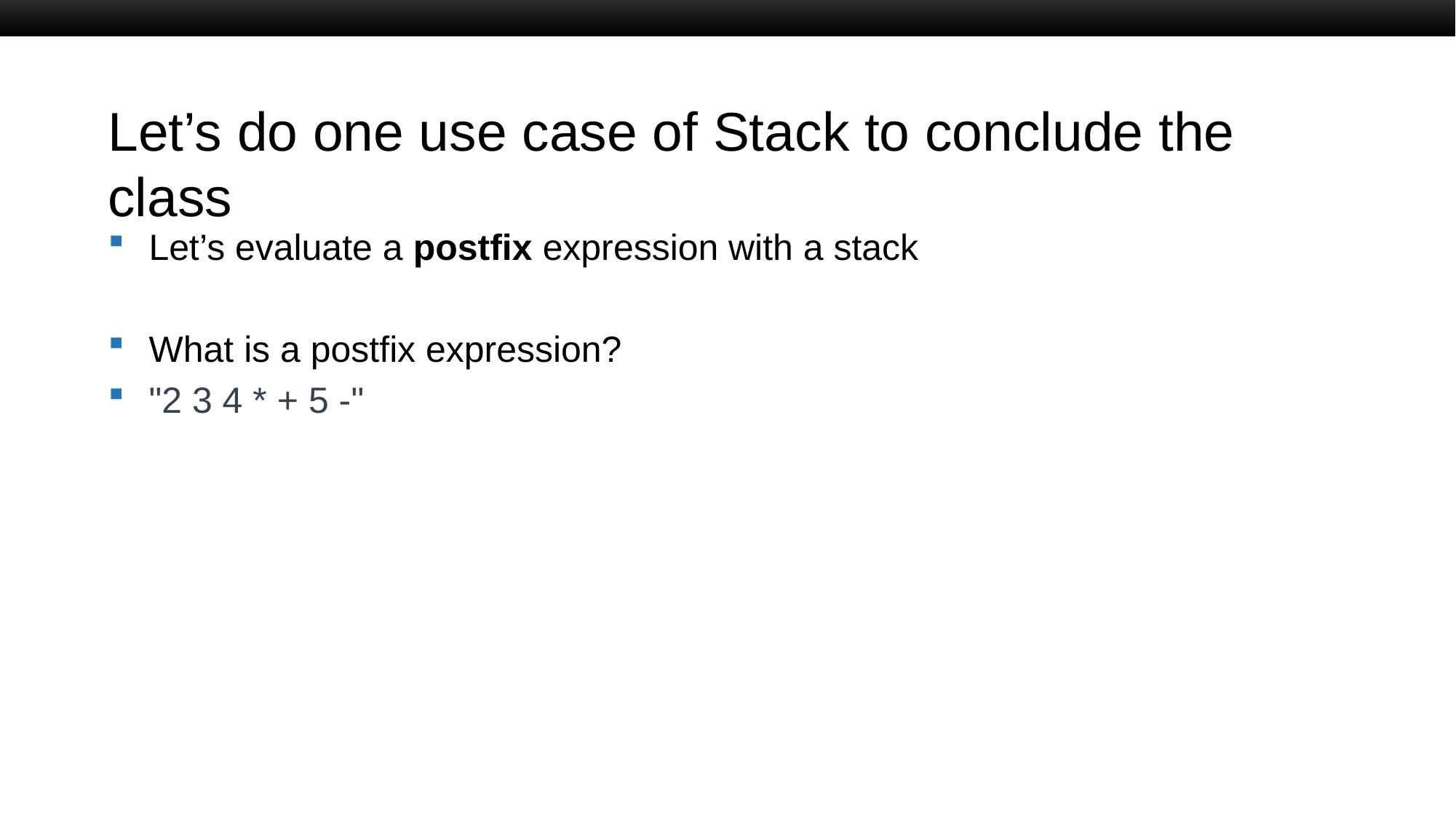

# Let’s do one use case of Stack to conclude the class
Let’s evaluate a postfix expression with a stack

What is a postfix expression?
"2 3 4 * + 5 -"